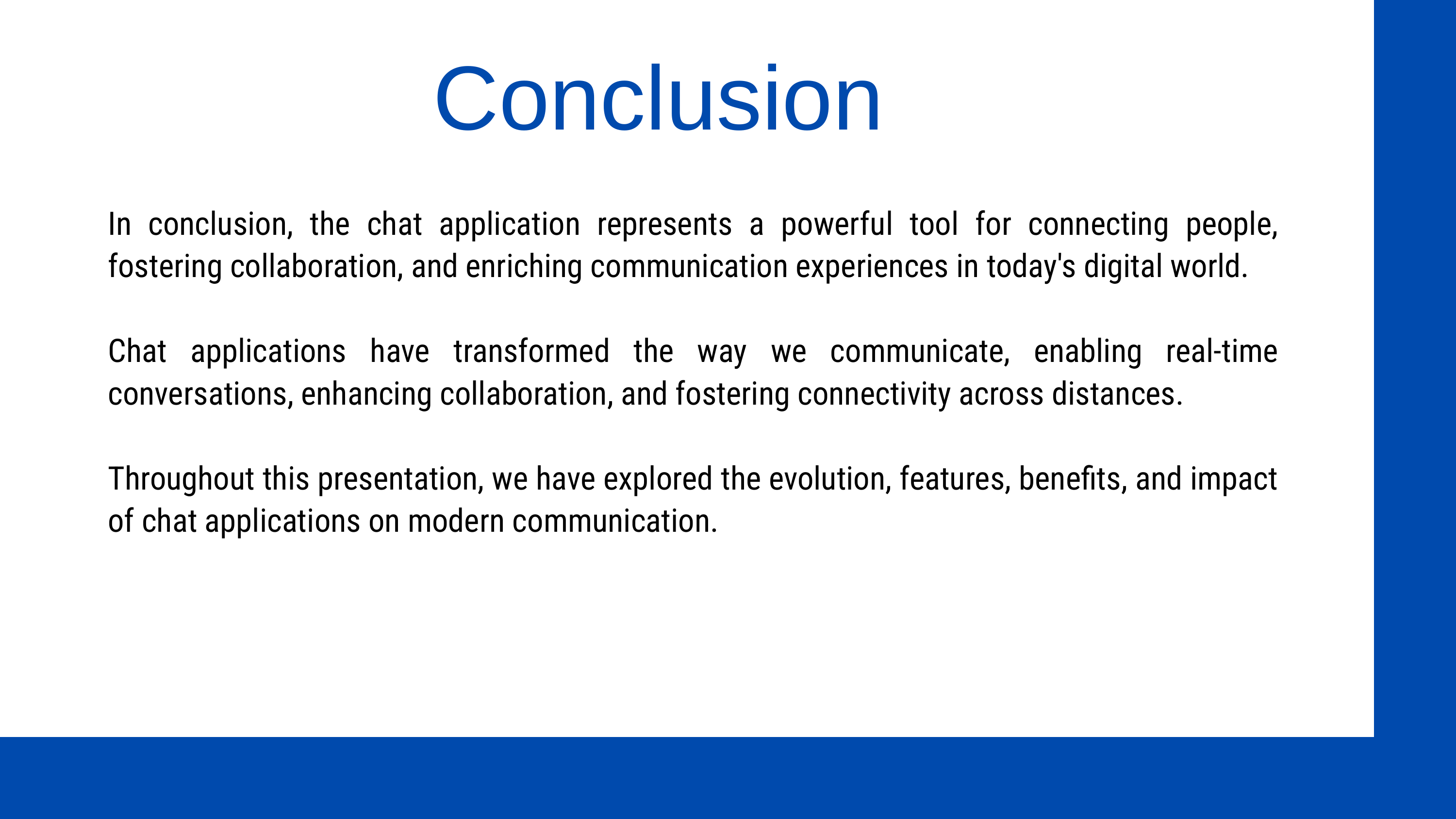

Conclusion
In conclusion, the chat application represents a powerful tool for connecting people, fostering collaboration, and enriching communication experiences in today's digital world.

Chat applications have transformed the way we communicate, enabling real-time conversations, enhancing collaboration, and fostering connectivity across distances.

Throughout this presentation, we have explored the evolution, features, benefits, and impact of chat applications on modern communication.